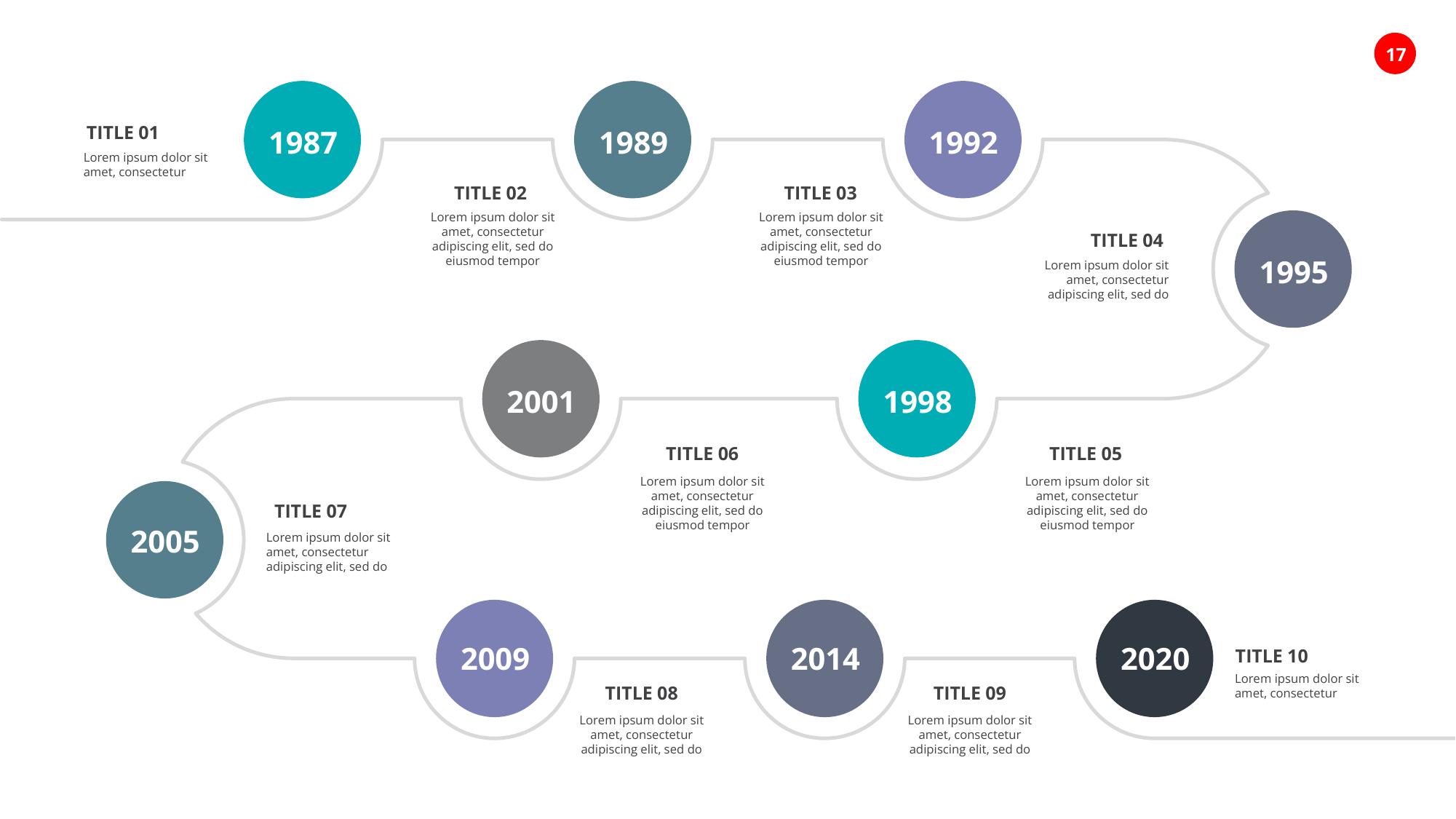

1987

1989

1992
TITLE 01

Lorem ipsum dolor sit amet, consectetur
TITLE 02
TITLE 03
Lorem ipsum dolor sit amet, consectetur adipiscing elit, sed do eiusmod tempor
Lorem ipsum dolor sit amet, consectetur adipiscing elit, sed do eiusmod tempor

1995
TITLE 04
Lorem ipsum dolor sit amet, consectetur adipiscing elit, sed do

2001

1998
TITLE 06
TITLE 05
Lorem ipsum dolor sit amet, consectetur adipiscing elit, sed do eiusmod tempor
Lorem ipsum dolor sit amet, consectetur adipiscing elit, sed do eiusmod tempor

2005
TITLE 07
Lorem ipsum dolor sit amet, consectetur adipiscing elit, sed do

2009

2014

2020
TITLE 10
Lorem ipsum dolor sit amet, consectetur
TITLE 08
TITLE 09
Lorem ipsum dolor sit amet, consectetur adipiscing elit, sed do
Lorem ipsum dolor sit amet, consectetur adipiscing elit, sed do